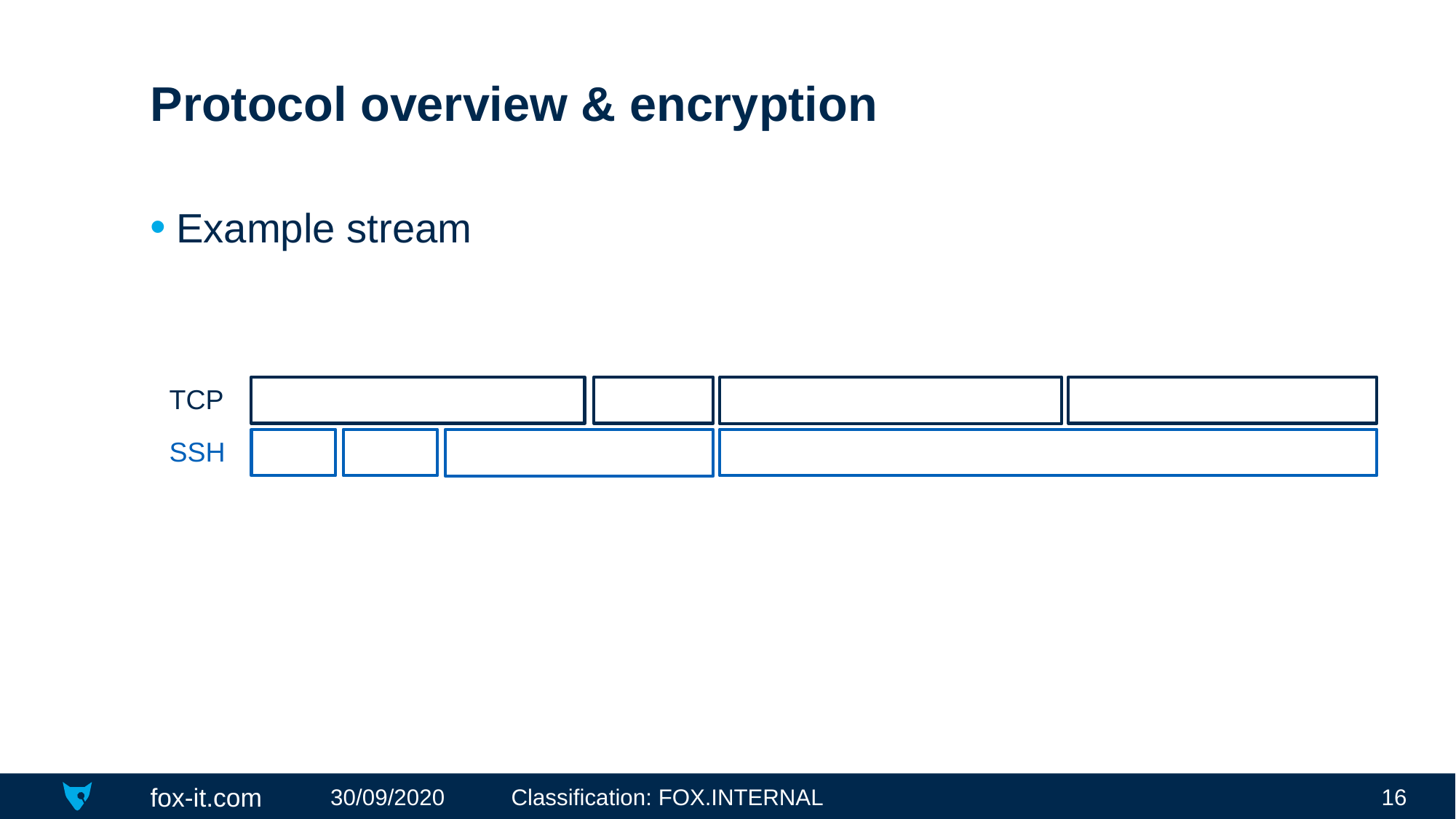

# Protocol overview & encryption
Example stream

TCP

SSH
30/09/2020
Classification: FOX.INTERNAL
16